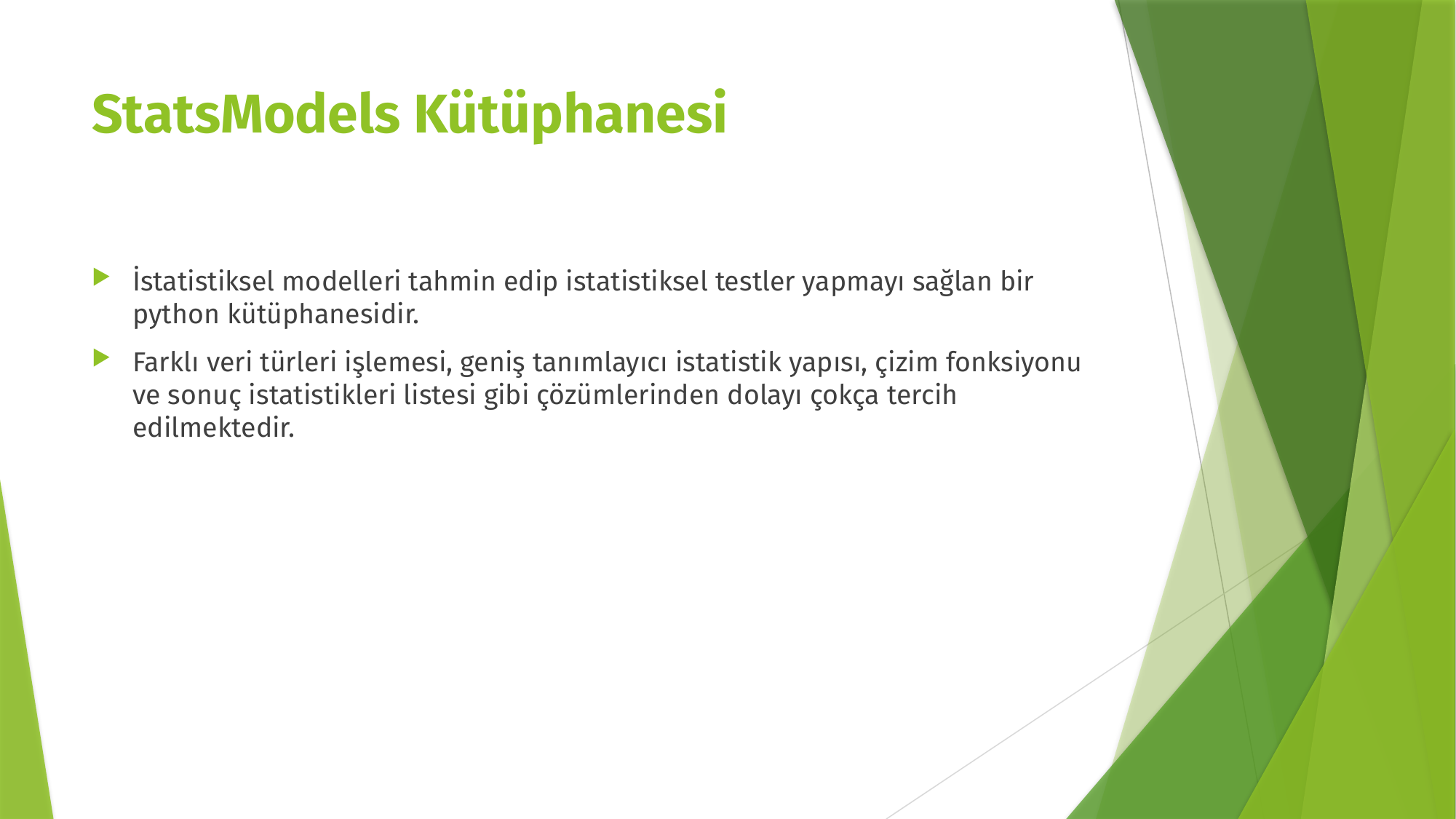

# StatsModels Kütüphanesi
İstatistiksel modelleri tahmin edip istatistiksel testler yapmayı sağlan bir python kütüphanesidir.
Farklı veri türleri işlemesi, geniş tanımlayıcı istatistik yapısı, çizim fonksiyonu ve sonuç istatistikleri listesi gibi çözümlerinden dolayı çokça tercih edilmektedir.